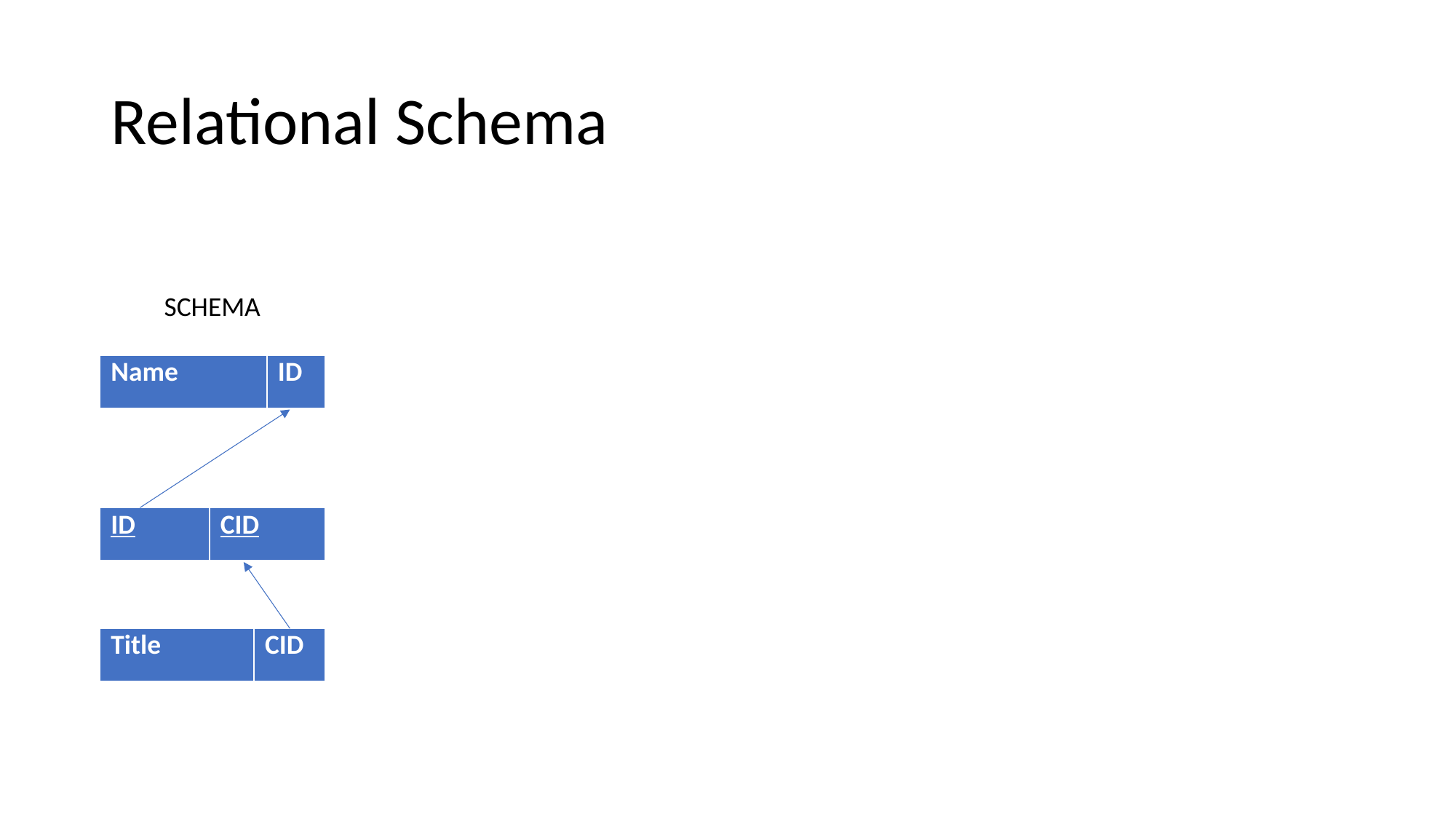

# Relational Schema

SCHEMA
| Name | ID |
| --- | --- |
| ID | CID |
| --- | --- |
| Title | CID |
| --- | --- |